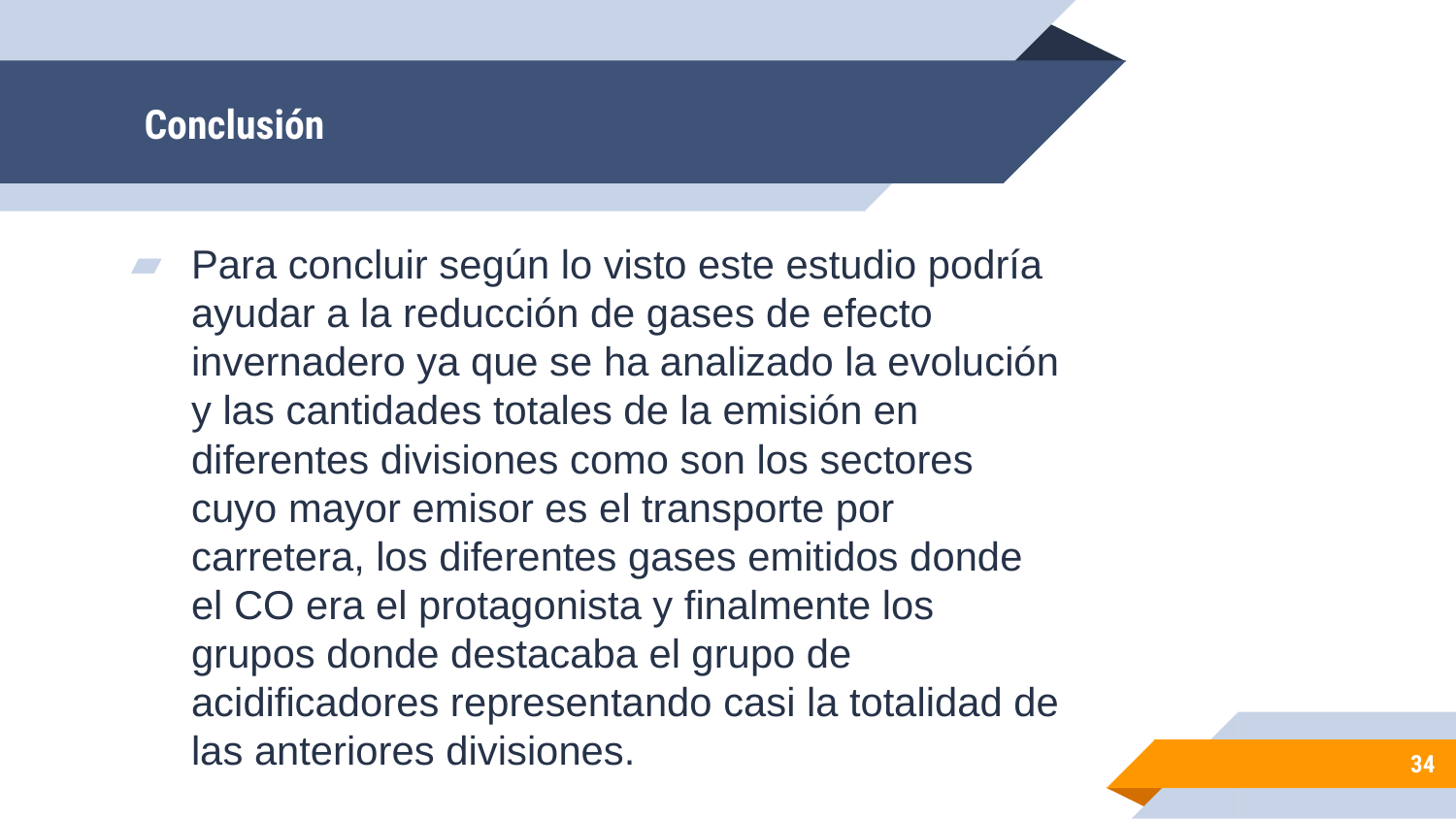

# Conclusión
Para concluir según lo visto este estudio podría ayudar a la reducción de gases de efecto invernadero ya que se ha analizado la evolución y las cantidades totales de la emisión en diferentes divisiones como son los sectores cuyo mayor emisor es el transporte por carretera, los diferentes gases emitidos donde el CO era el protagonista y finalmente los grupos donde destacaba el grupo de acidificadores representando casi la totalidad de las anteriores divisiones.
34